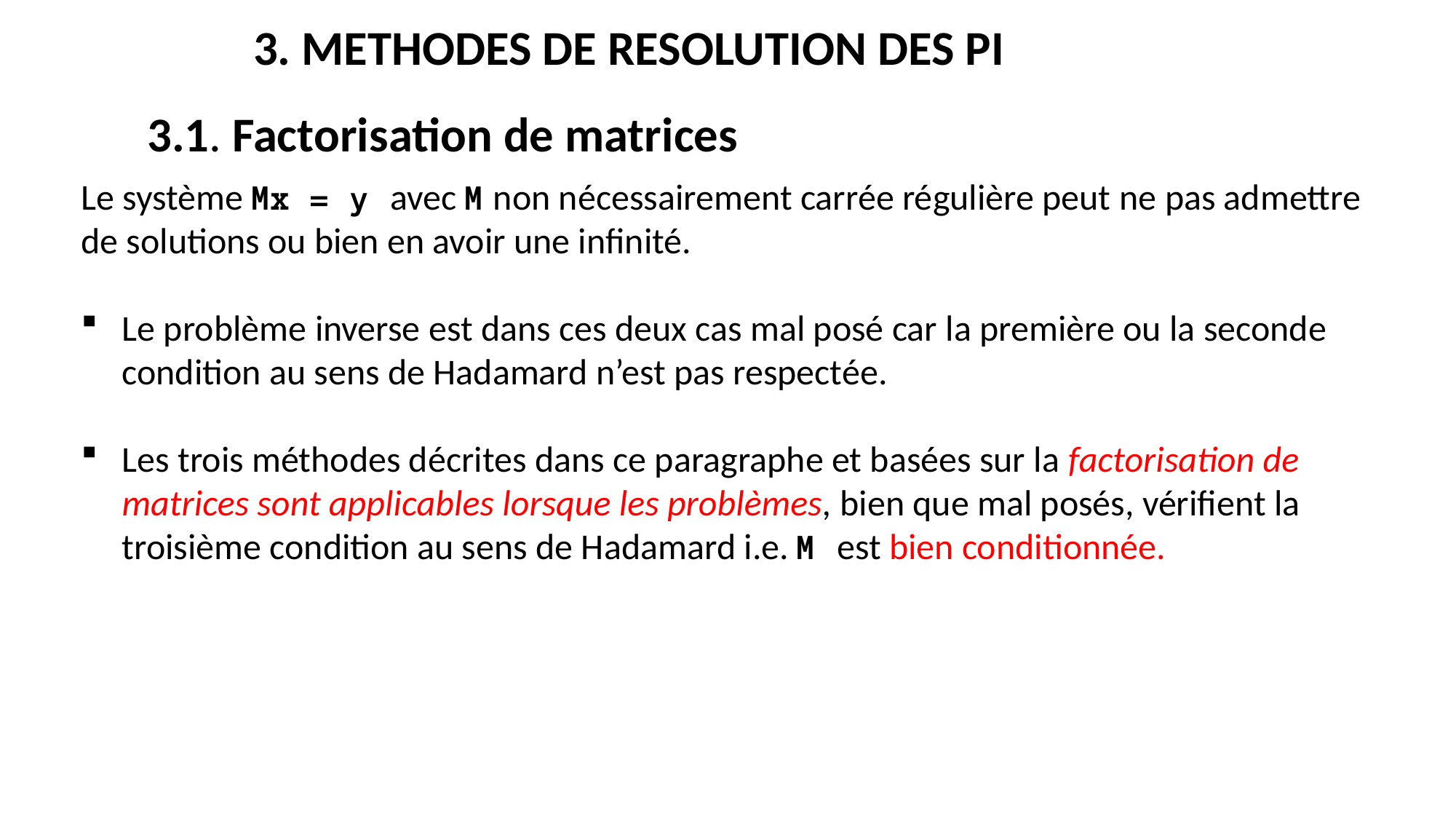

3. METHODES DE RESOLUTION DES PI
3.1. Factorisation de matrices
Le système Mx = y avec M non nécessairement carrée régulière peut ne pas admettre de solutions ou bien en avoir une infinité.

Le problème inverse est dans ces deux cas mal posé car la première ou la seconde condition au sens de Hadamard n’est pas respectée.

Les trois méthodes décrites dans ce paragraphe et basées sur la factorisation de matrices sont applicables lorsque les problèmes, bien que mal posés, vérifient la troisième condition au sens de Hadamard i.e. M est bien conditionnée.